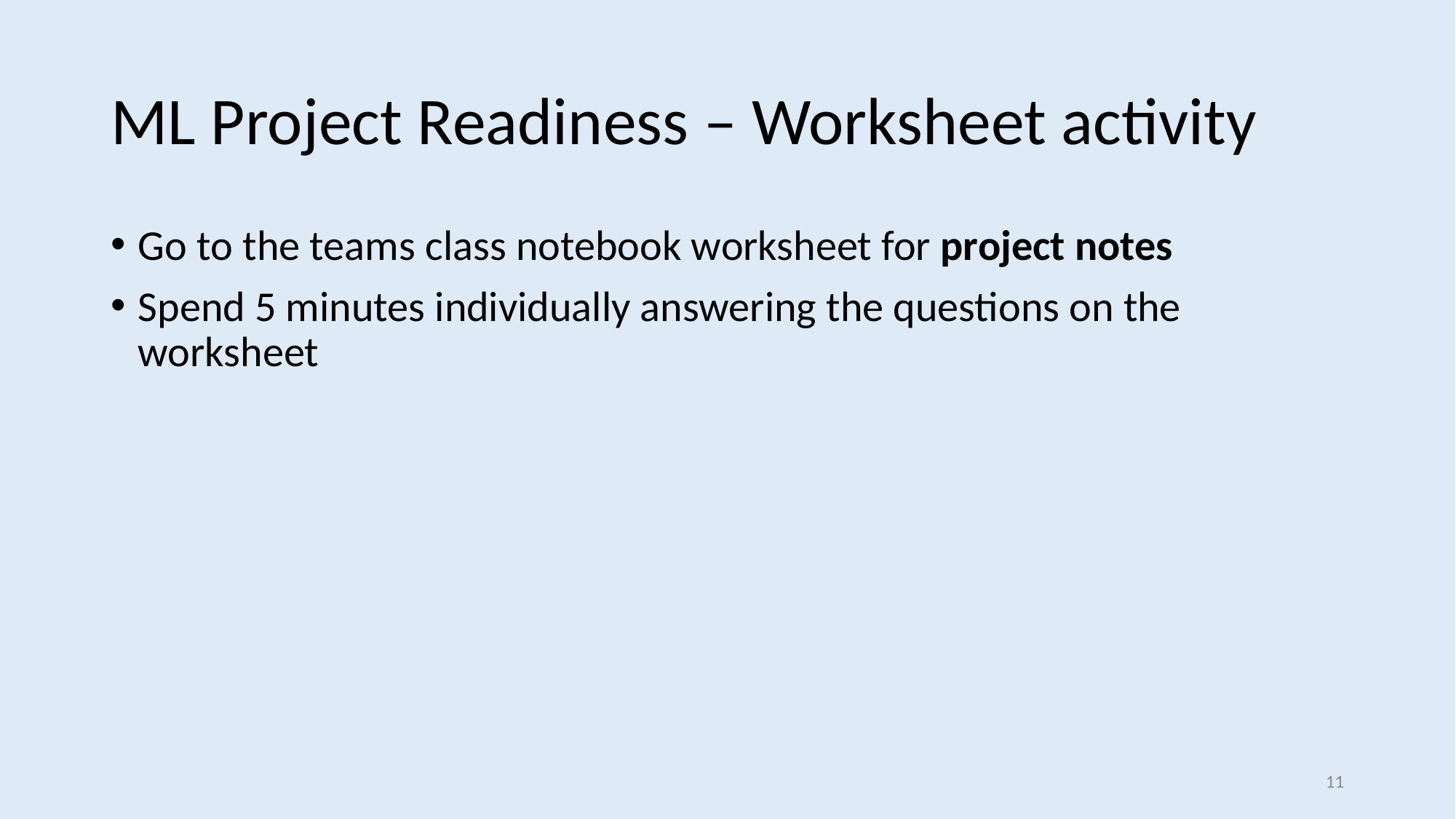

# ML Project Readiness – Worksheet activity
Go to the teams class notebook worksheet for project notes
Spend 5 minutes individually answering the questions on the worksheet
11